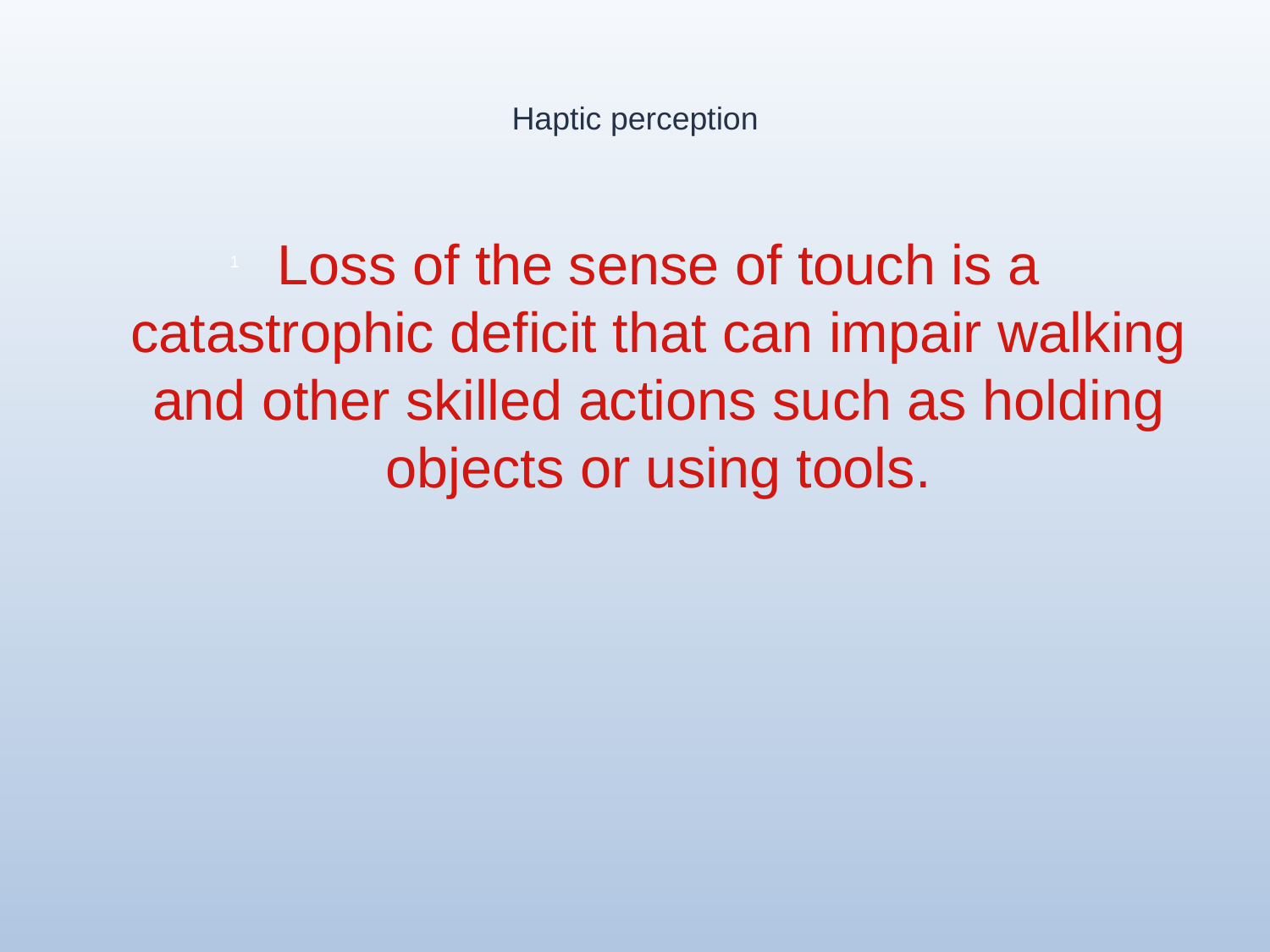

# Haptic perception
Loss of the sense of touch is a catastrophic deficit that can impair walking and other skilled actions such as holding objects or using tools.